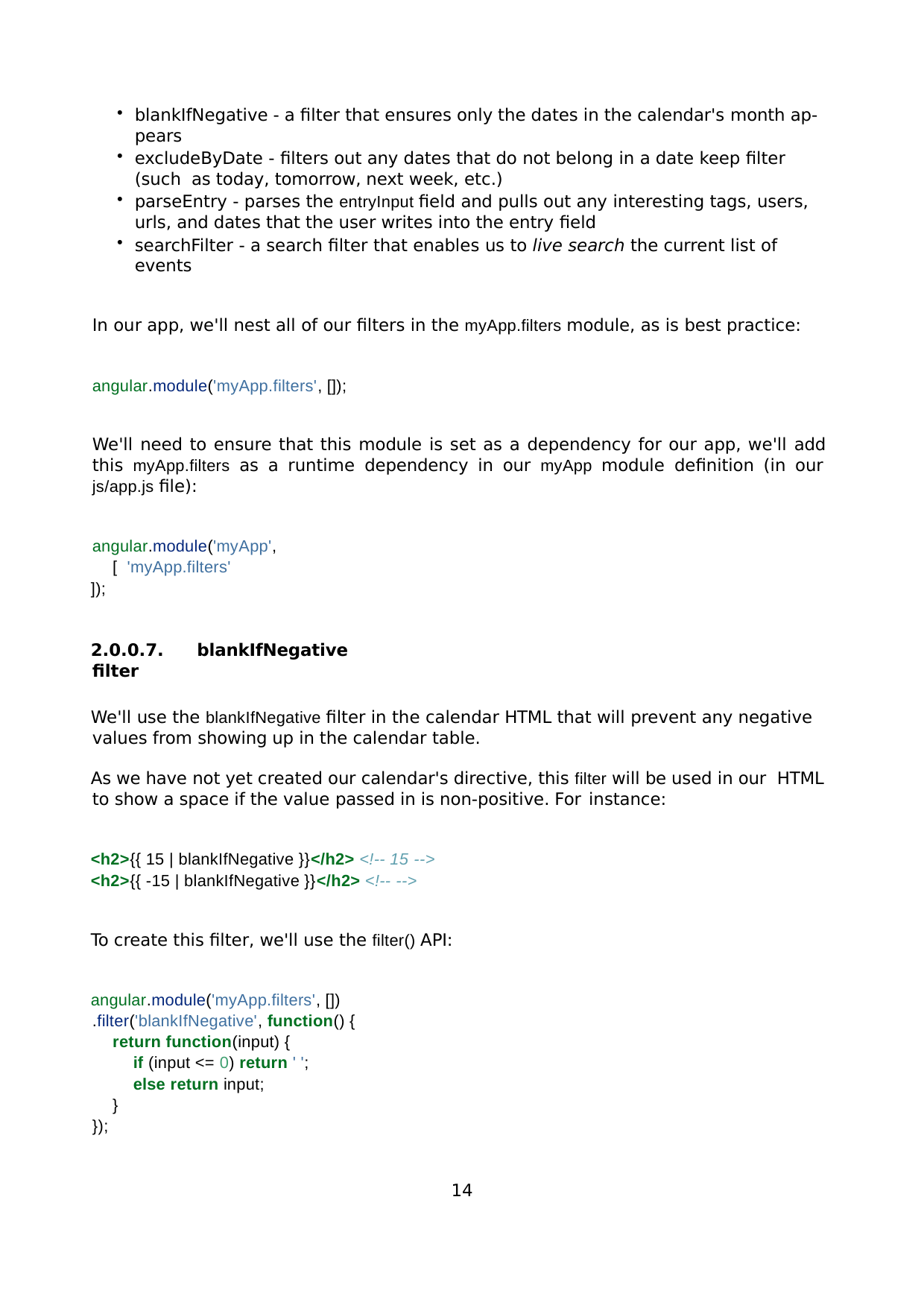

blankIfNegative - a filter that ensures only the dates in the calendar's month ap-  pears
excludeByDate - filters out any dates that do not belong in a date keep filter (such  as today, tomorrow, next week, etc.)
parseEntry - parses the entryInput field and pulls out any interesting tags, users,  urls, and dates that the user writes into the entry field
searchFilter - a search filter that enables us to live search the current list of events

In our app, we'll nest all of our filters in the myApp.filters module, as is best practice:

angular.module('myApp.filters', []);

We'll need to ensure that this module is set as a dependency for our app, we'll add  this myApp.filters as a runtime dependency in our myApp module definition (in our  js/app.js file):

angular.module('myApp', [  'myApp.filters'
]);

2.0.0.7.   blankIfNegative filter

We'll use the blankIfNegative filter in the calendar HTML that will prevent any negative  values from showing up in the calendar table.

As we have not yet created our calendar's directive, this filter will be used in our  HTML to show a space if the value passed in is non-positive. For instance:

<h2>{{ 15 | blankIfNegative }}</h2> <!-- 15 -->
<h2>{{ -15 | blankIfNegative }}</h2> <!-- -->

To create this filter, we'll use the filter() API:

angular.module('myApp.filters', [])
.filter('blankIfNegative', function() {
return function(input) {
if (input <= 0) return ' ';
else return input;
}
});
14